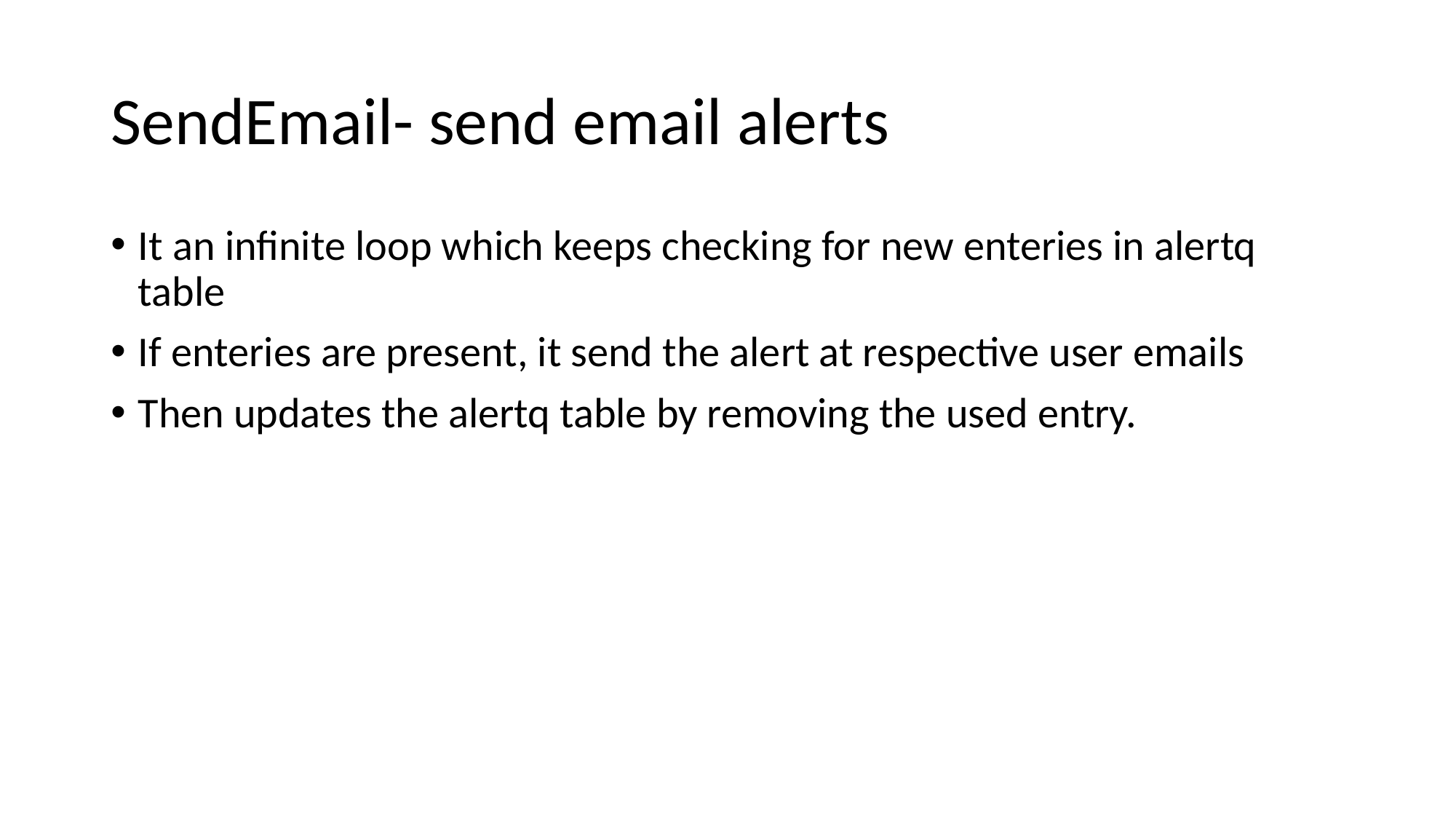

# SendEmail- send email alerts
It an infinite loop which keeps checking for new enteries in alertq table
If enteries are present, it send the alert at respective user emails
Then updates the alertq table by removing the used entry.